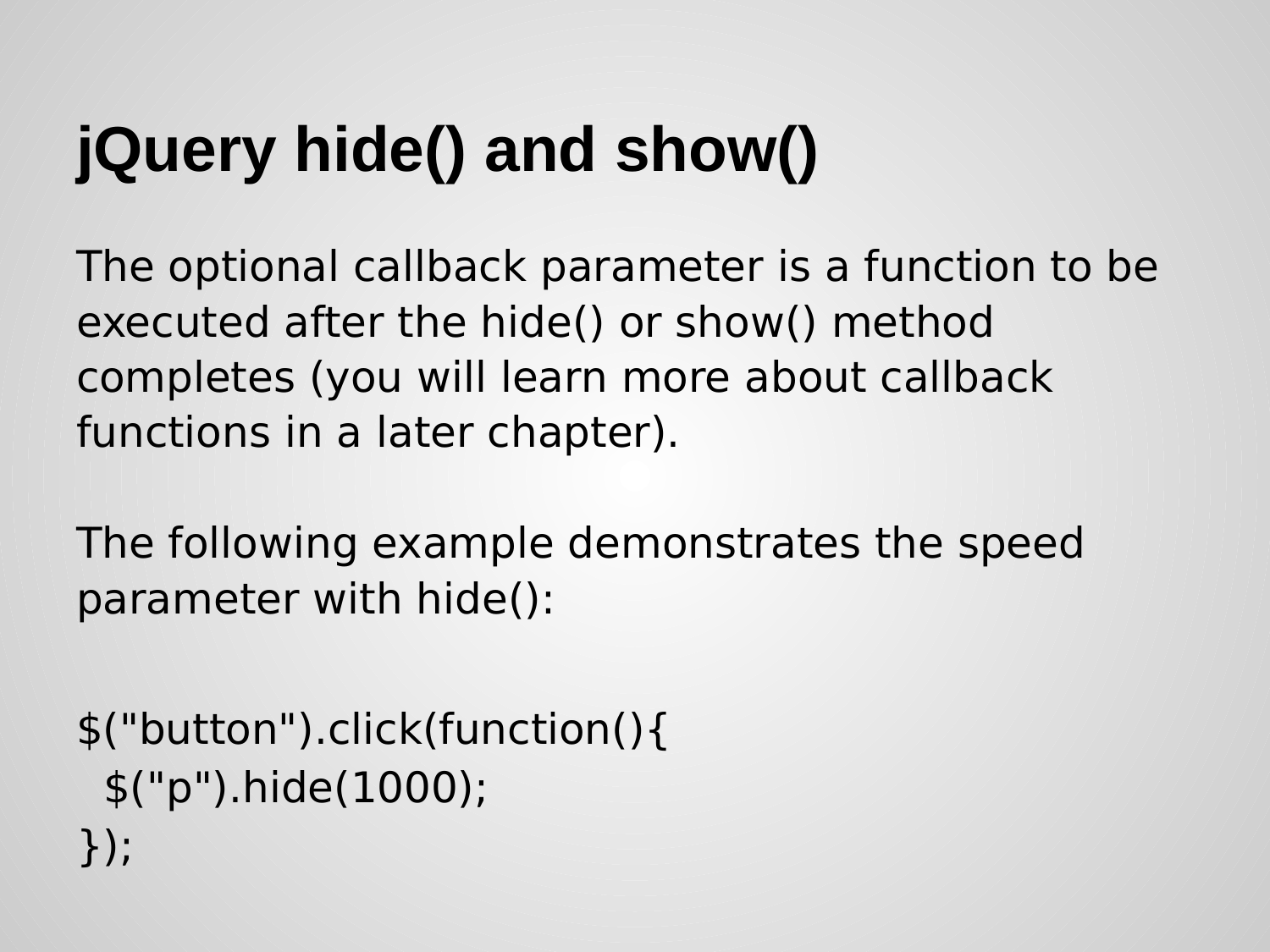

# jQuery hide() and show()
The optional callback parameter is a function to be executed after the hide() or show() method completes (you will learn more about callback functions in a later chapter).

The following example demonstrates the speed parameter with hide():

$("button").click(function(){
  $("p").hide(1000);
});